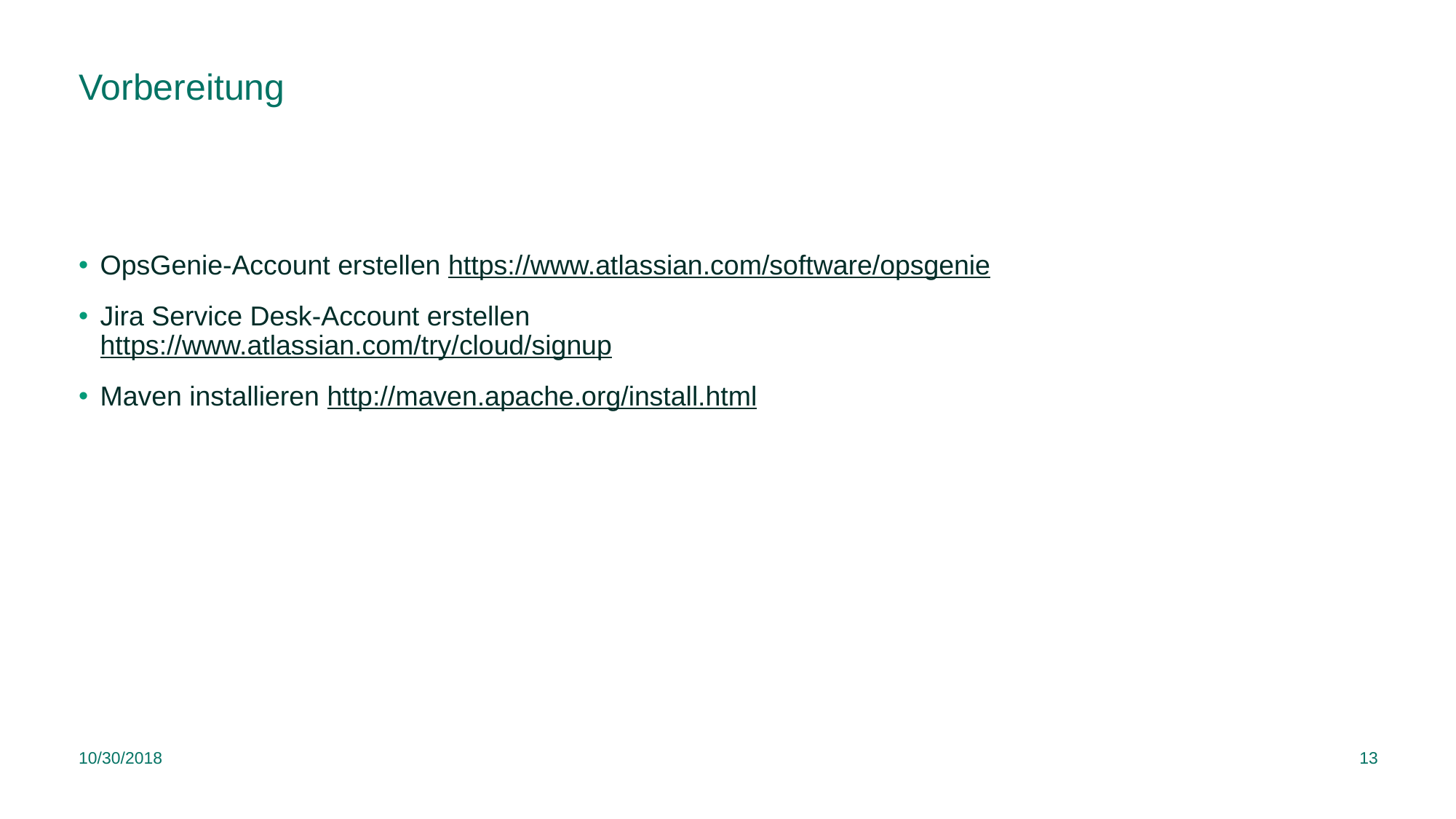

# Vorbereitung
OpsGenie-Account erstellen https://www.atlassian.com/software/opsgenie
Jira Service Desk-Account erstellen https://www.atlassian.com/try/cloud/signup
Maven installieren http://maven.apache.org/install.html
10/30/2018
13